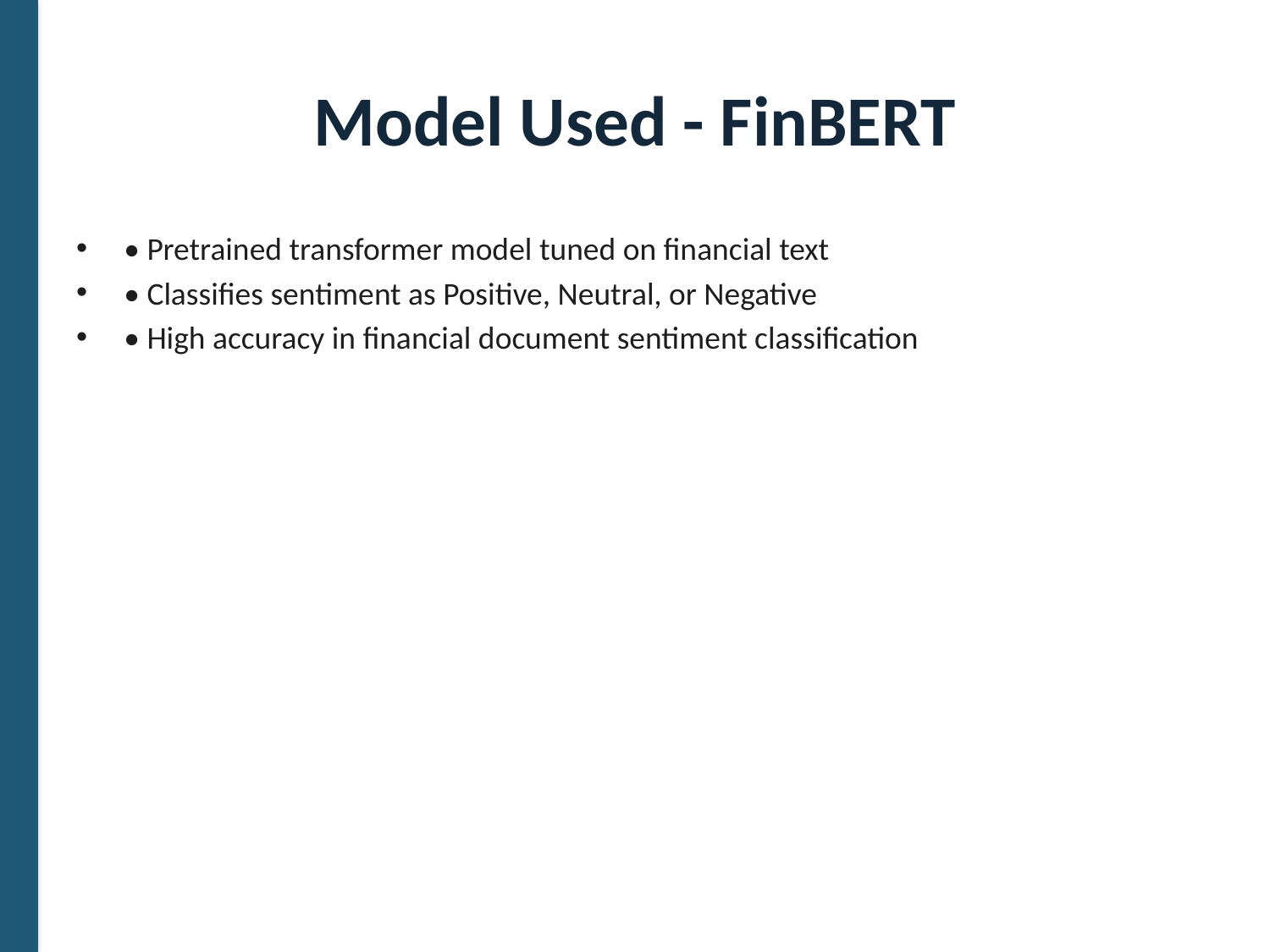

# Model Used - FinBERT
• Pretrained transformer model tuned on financial text
• Classifies sentiment as Positive, Neutral, or Negative
• High accuracy in financial document sentiment classification